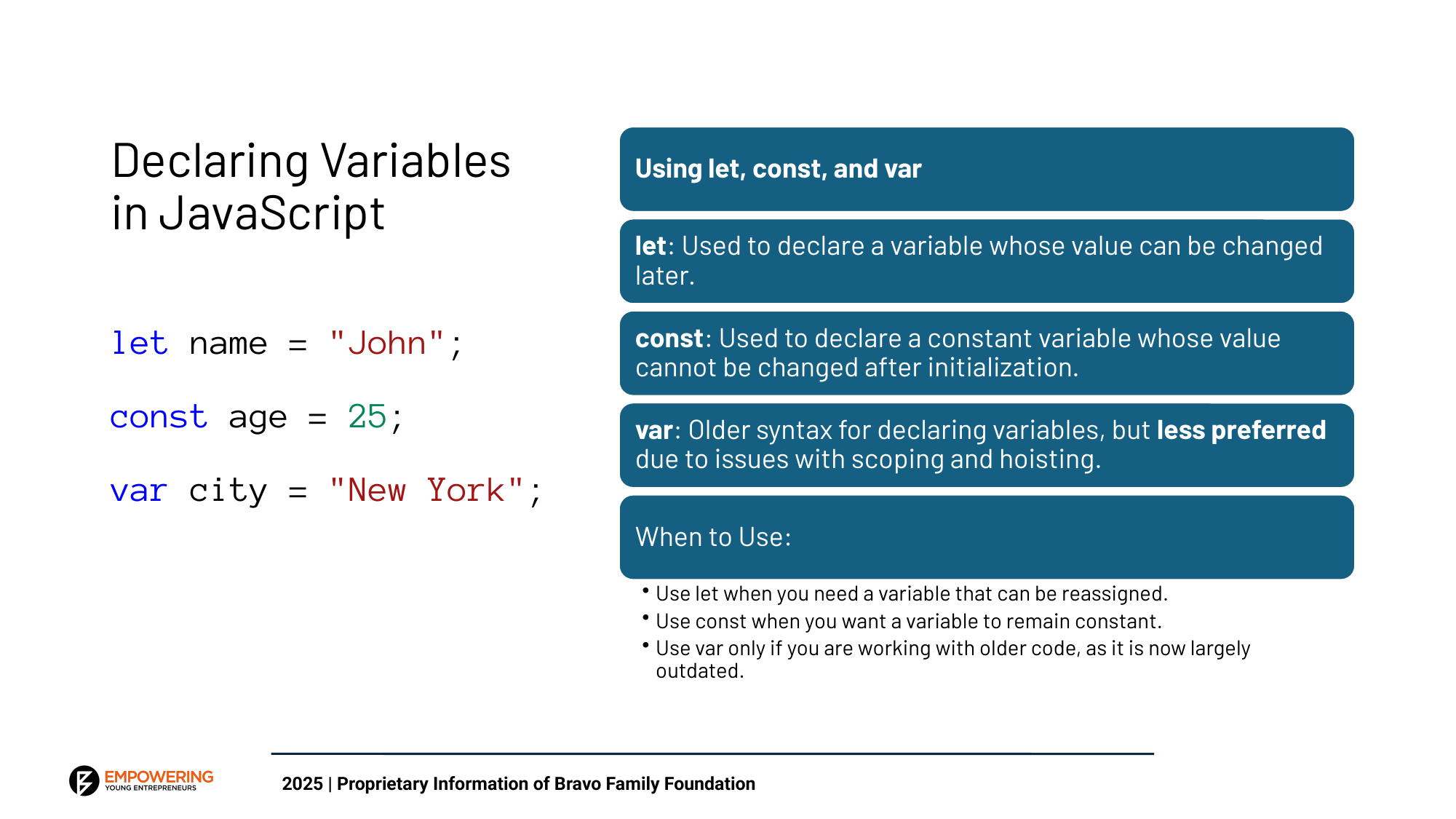

# Declaring Variables in JavaScript
Using let, const, and var
let: Used to declare a variable whose value can be changed later.
const: Used to declare a constant variable whose value cannot be changed after initialization.
var: Older syntax for declaring variables, but less preferred due to issues with scoping and hoisting.
When to Use:
Use let when you need a variable that can be reassigned.
Use const when you want a variable to remain constant.
Use var only if you are working with older code, as it is now largely outdated.
let name = "John";

const age = 25;

var city = "New York";